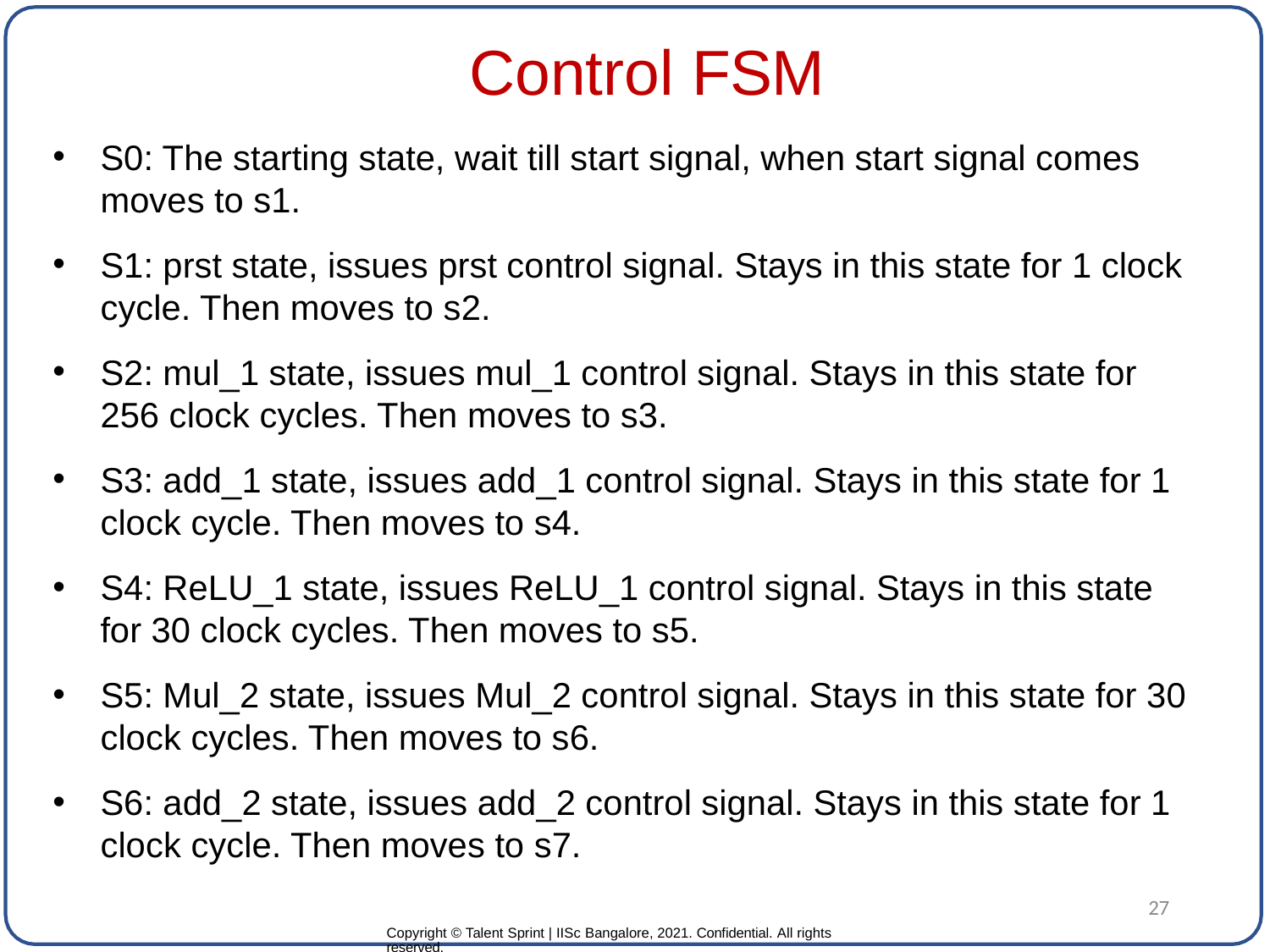

# Control FSM
S0: The starting state, wait till start signal, when start signal comes moves to s1.
S1: prst state, issues prst control signal. Stays in this state for 1 clock cycle. Then moves to s2.
S2: mul_1 state, issues mul_1 control signal. Stays in this state for 256 clock cycles. Then moves to s3.
S3: add_1 state, issues add_1 control signal. Stays in this state for 1 clock cycle. Then moves to s4.
S4: ReLU_1 state, issues ReLU_1 control signal. Stays in this state for 30 clock cycles. Then moves to s5.
S5: Mul_2 state, issues Mul_2 control signal. Stays in this state for 30 clock cycles. Then moves to s6.
S6: add_2 state, issues add_2 control signal. Stays in this state for 1 clock cycle. Then moves to s7.

27
Copyright © Talent Sprint | IISc Bangalore, 2021. Confidential. All rights reserved.